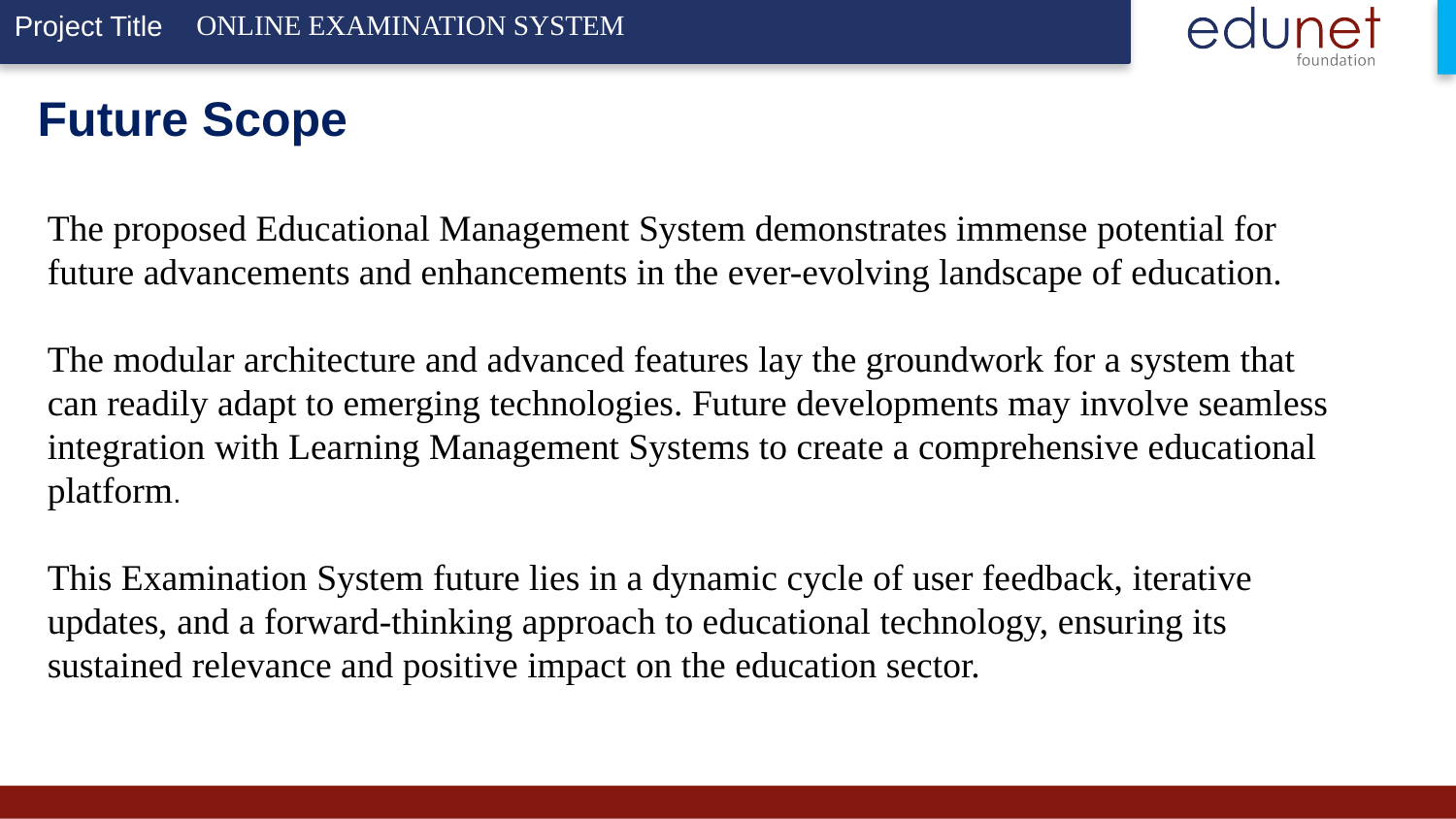

ONLINE EXAMINATION SYSTEM
# Future Scope
The proposed Educational Management System demonstrates immense potential for future advancements and enhancements in the ever-evolving landscape of education.

The modular architecture and advanced features lay the groundwork for a system that can readily adapt to emerging technologies. Future developments may involve seamless integration with Learning Management Systems to create a comprehensive educational platform.

This Examination System future lies in a dynamic cycle of user feedback, iterative updates, and a forward-thinking approach to educational technology, ensuring its sustained relevance and positive impact on the education sector.